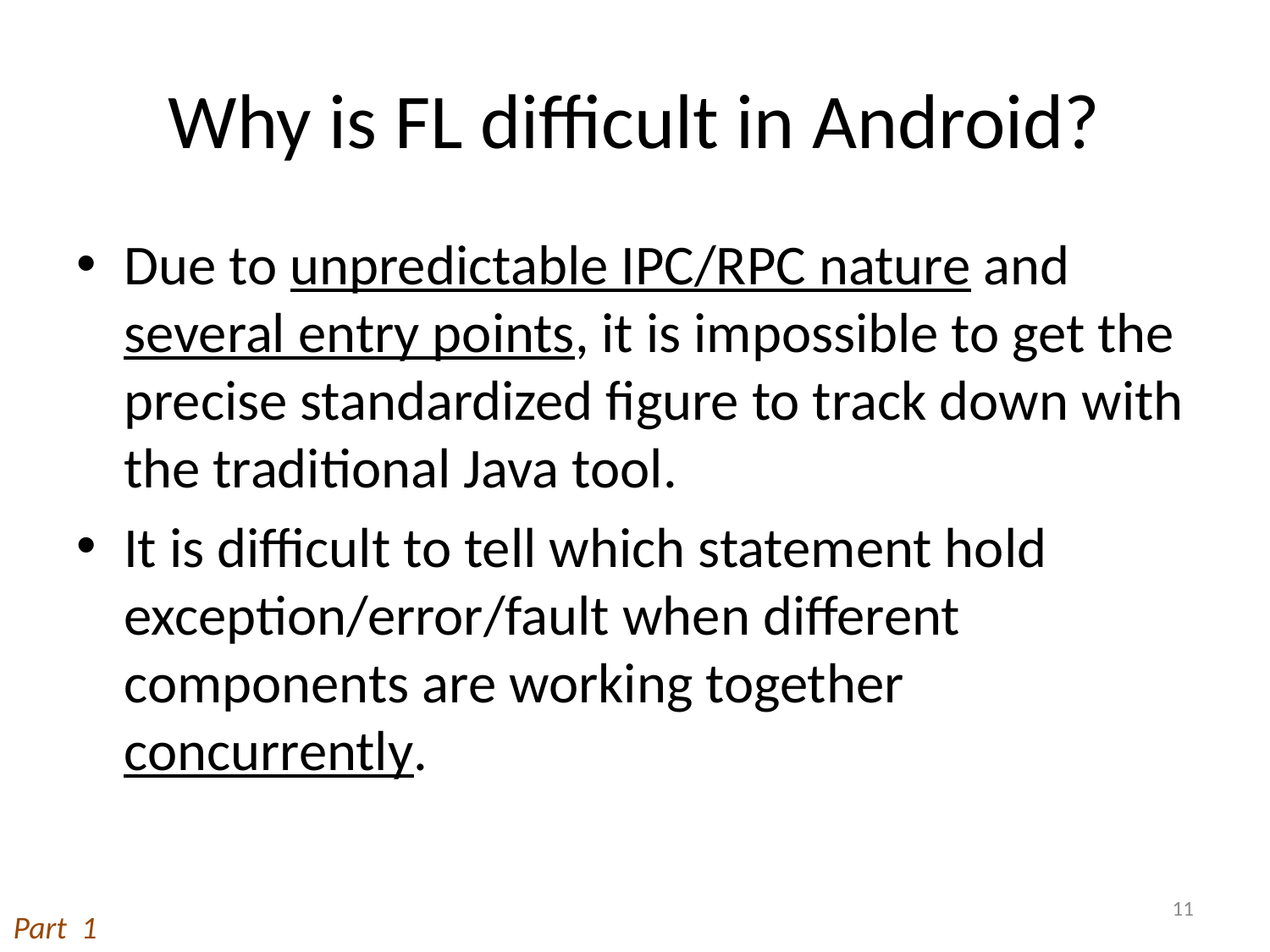

# Why is FL difficult in Android?
Due to unpredictable IPC/RPC nature and several entry points, it is impossible to get the precise standardized figure to track down with the traditional Java tool.
It is difficult to tell which statement hold exception/error/fault when different components are working together concurrently.

11
Part  1